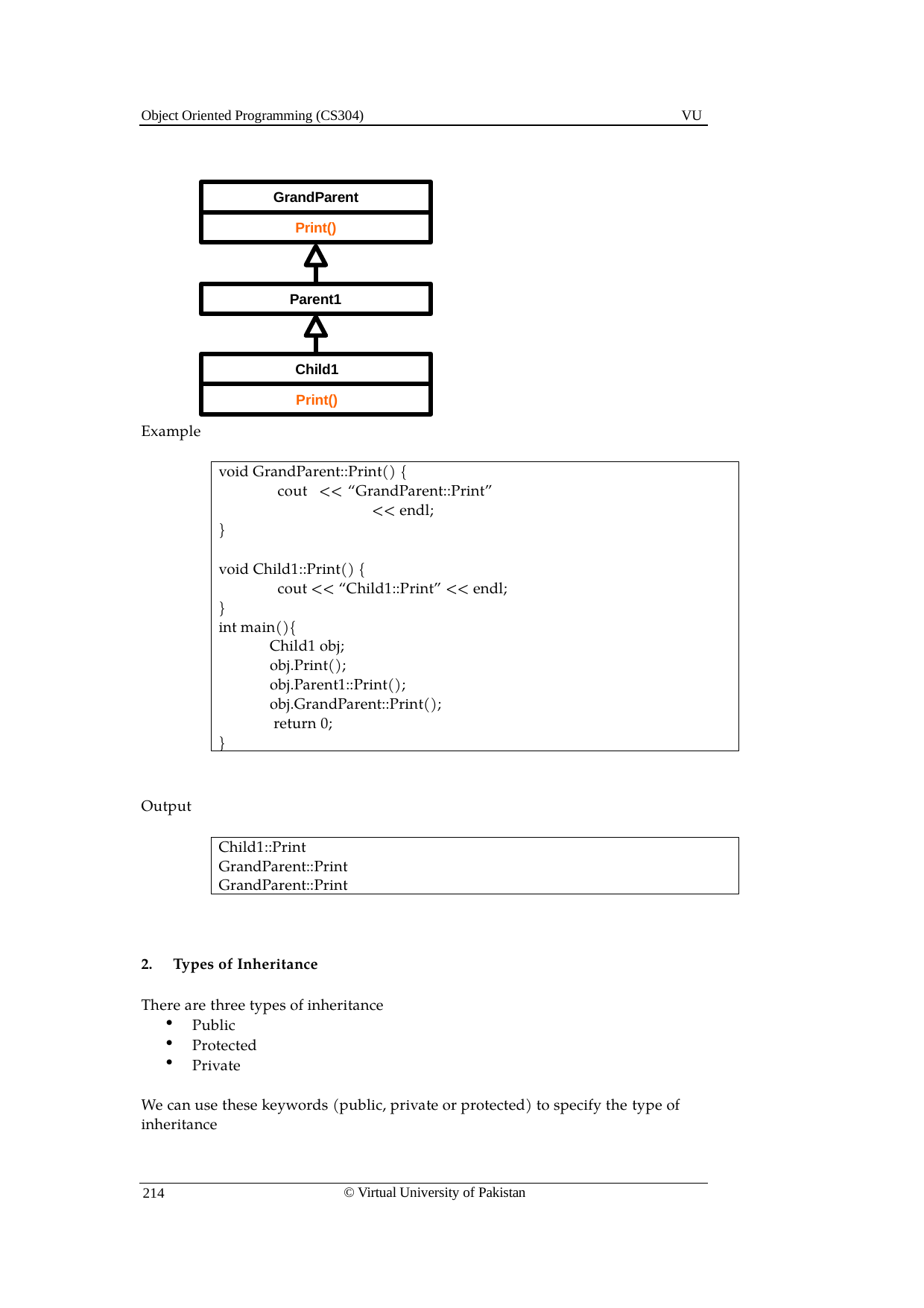

Object Oriented Programming (CS304)
VU

GrandParent

Print()

Parent1

Child1

Print()

Example

void GrandParent::Print() {
cout   << “GrandParent::Print”
<< endl;
}

void Child1::Print() {
cout << “Child1::Print” << endl;
}
int main(){
Child1 obj;
obj.Print();  obj.Parent1::Print();  obj.GrandParent::Print();  return 0;
}
Output
Child1::Print
GrandParent::Print  GrandParent::Print
Types of Inheritance

There are three types of inheritance
Public
Protected
Private

We can use these keywords (public, private or protected) to specify the type of  inheritance
© Virtual University of Pakistan

214